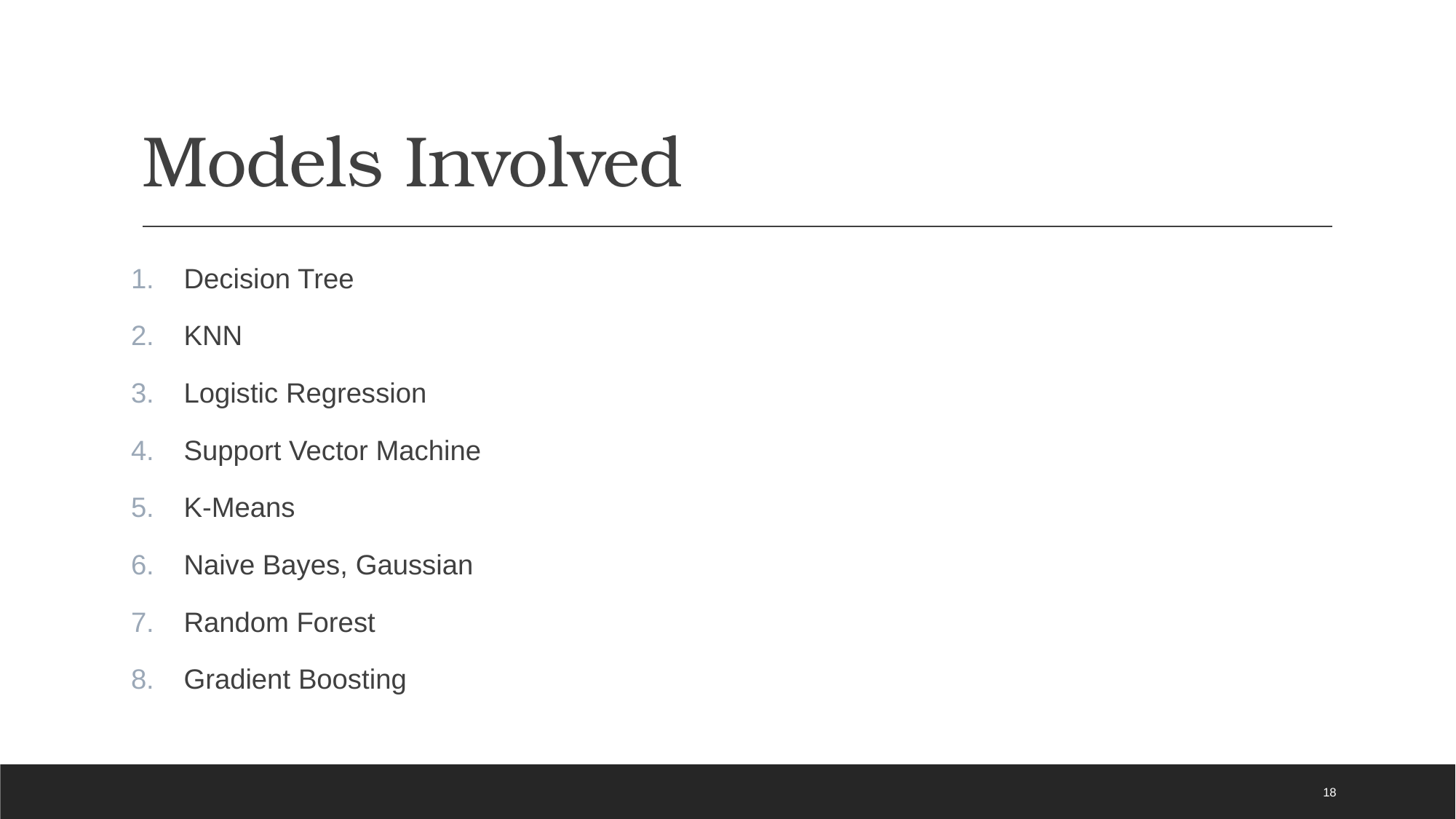

# Models Involved
Decision Tree
KNN
Logistic Regression
Support Vector Machine
K-Means
Naive Bayes, Gaussian
Random Forest
Gradient Boosting

18